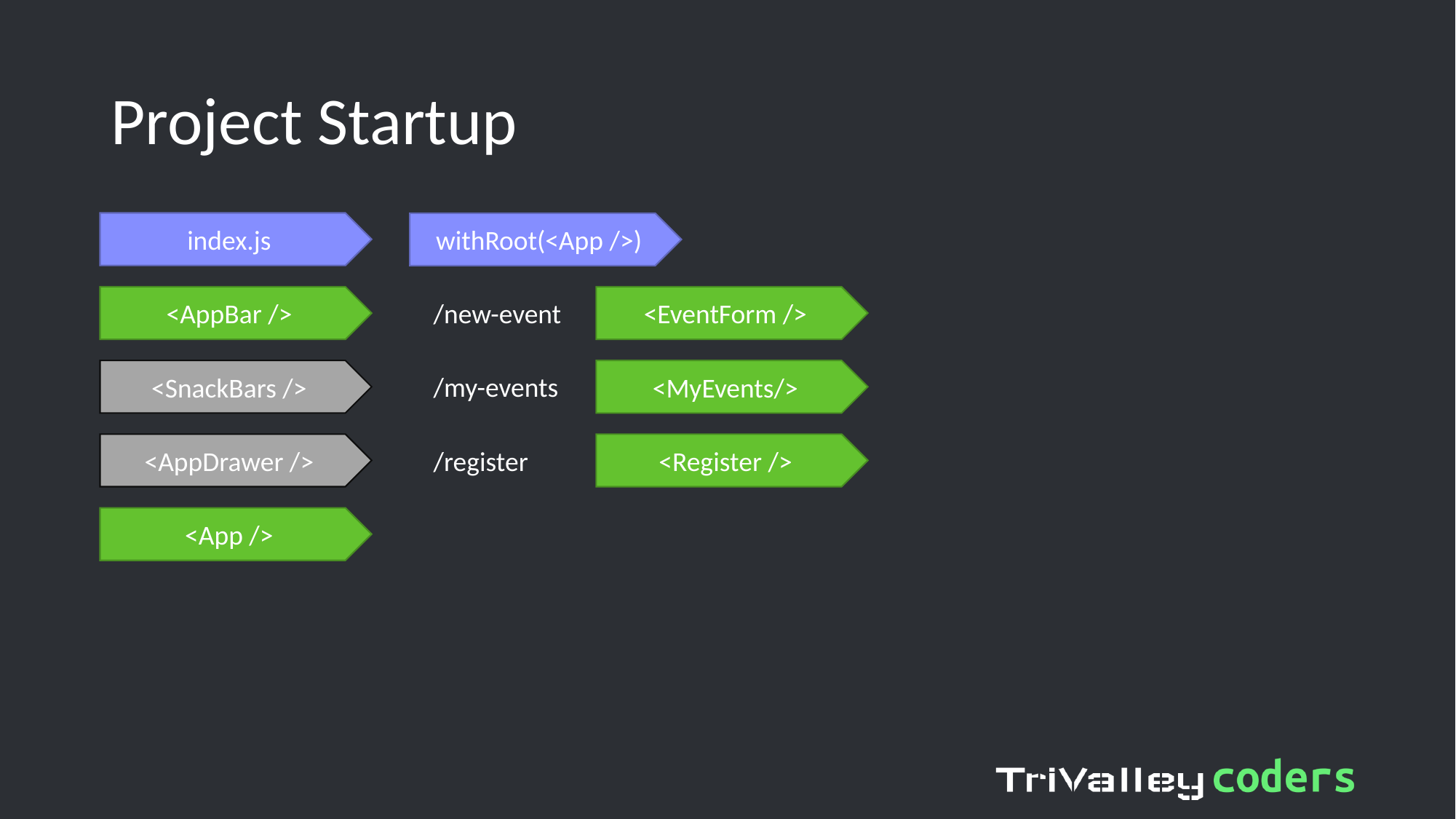

# Project Startup
index.js
withRoot(<App />)
<AppBar />
<EventForm />
/new-event
<SnackBars />
<MyEvents/>
/my-events
<AppDrawer />
<Register />
/register
<App />